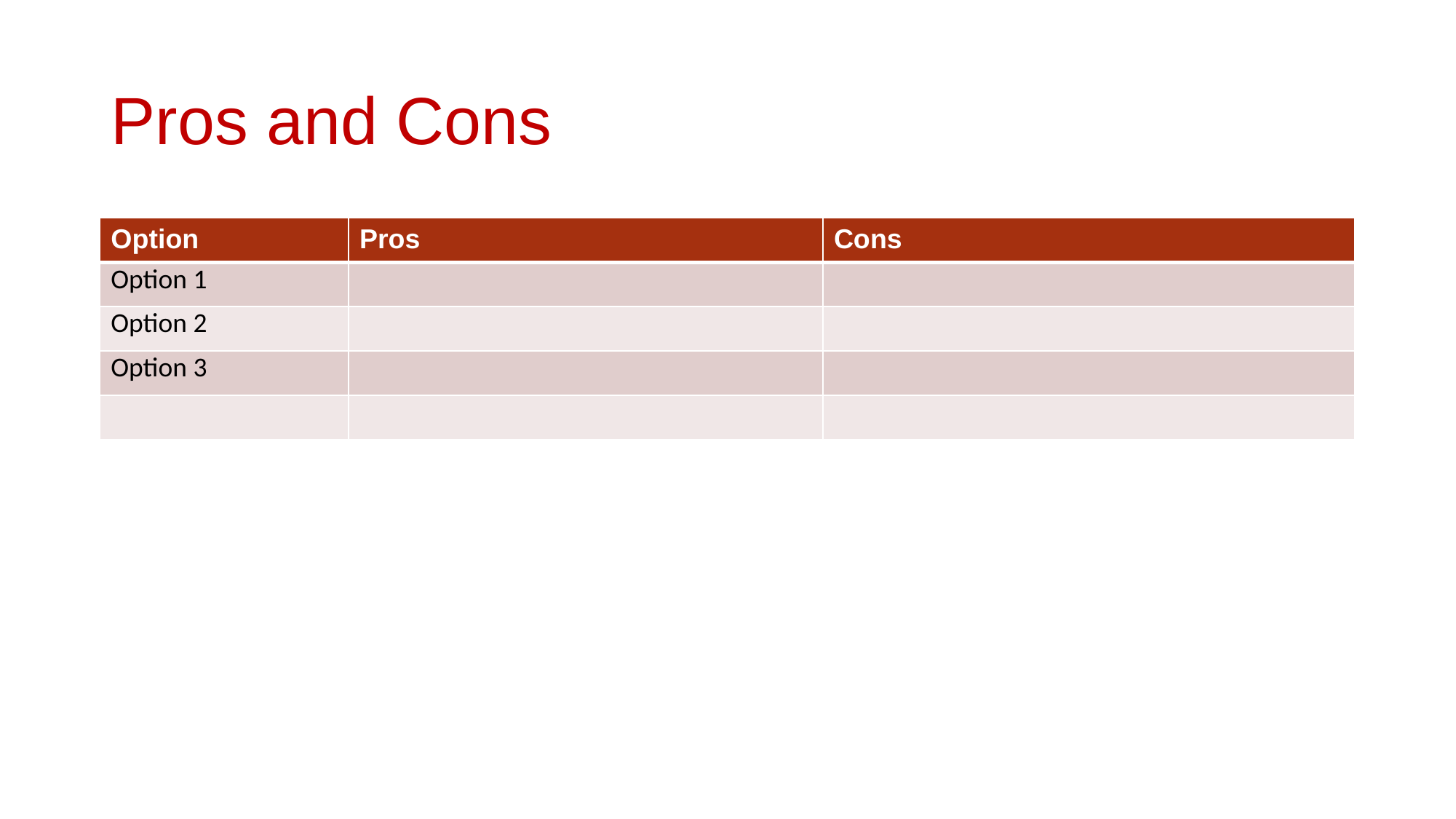

# Pros and Cons
| Option | Pros | Cons |
| --- | --- | --- |
| Option 1 |  |  |
| Option 2 |  |  |
| Option 3 |  |  |
|  |  |  |